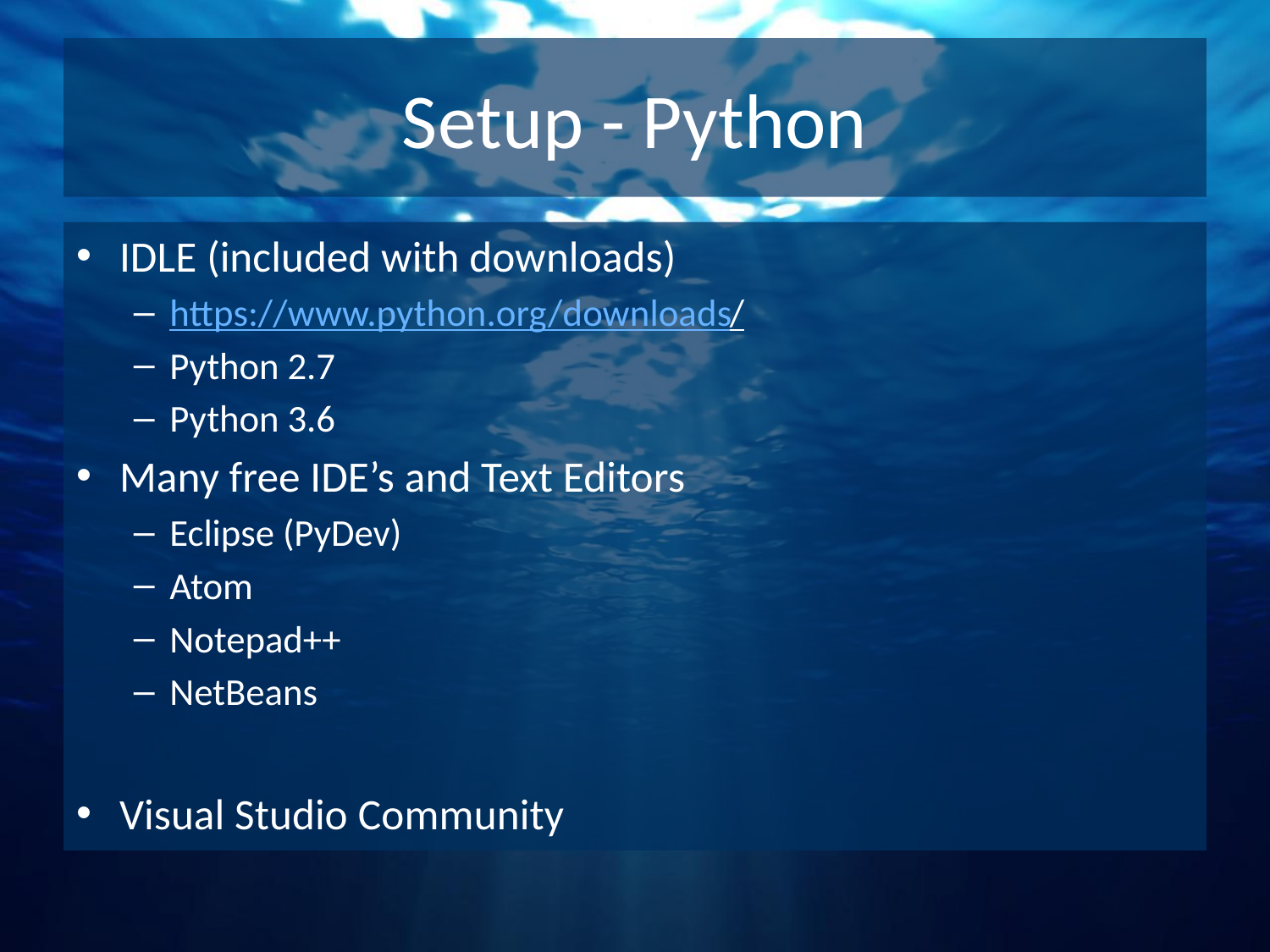

# Setup - Python
IDLE (included with downloads)
https://www.python.org/downloads/
Python 2.7
Python 3.6
Many free IDE’s and Text Editors
Eclipse (PyDev)
Atom
Notepad++
NetBeans

Visual Studio Community